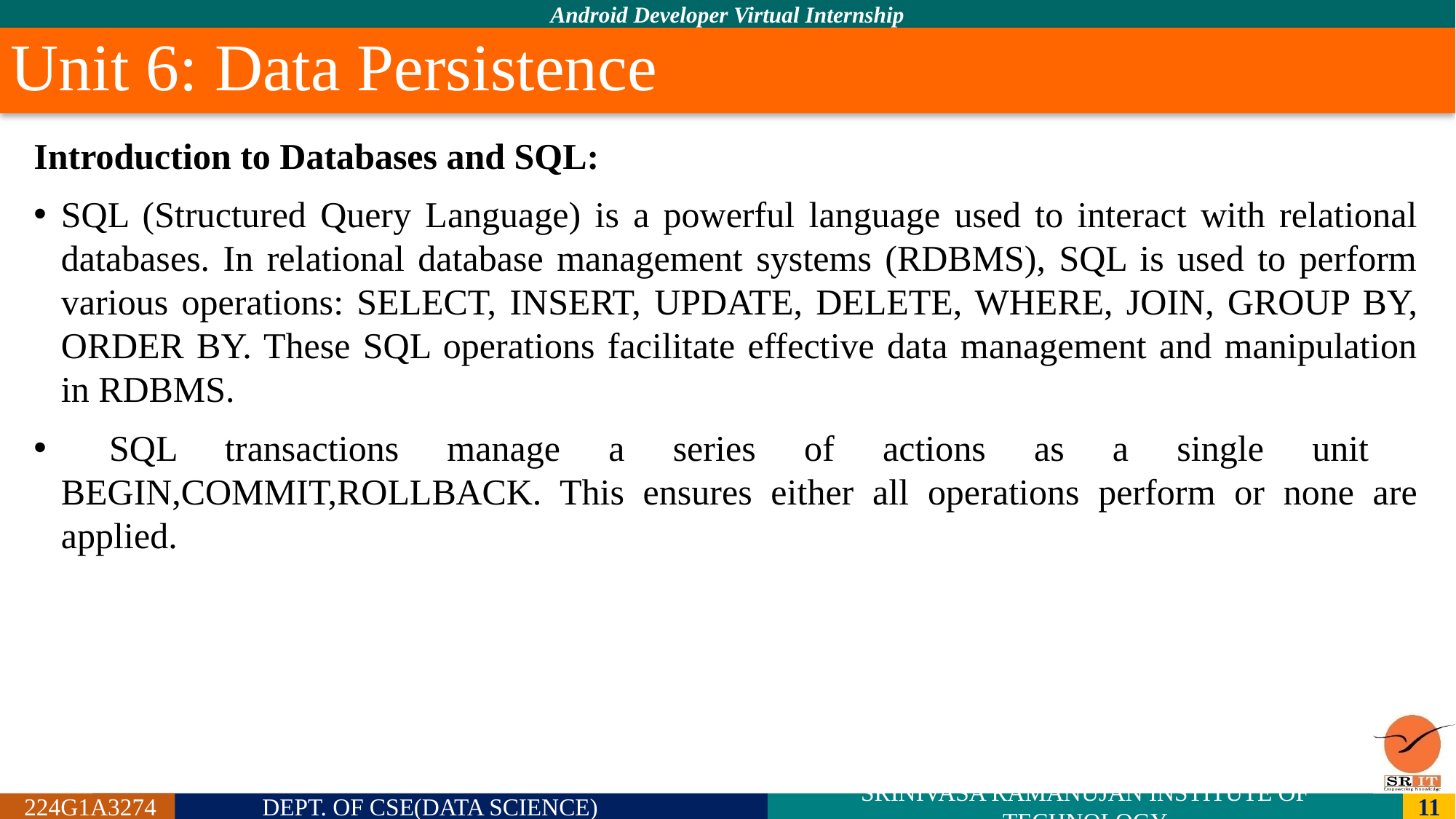

# Unit 6: Data Persistence
Introduction to Databases and SQL:
SQL (Structured Query Language) is a powerful language used to interact with relational databases. In relational database management systems (RDBMS), SQL is used to perform various operations: SELECT, INSERT, UPDATE, DELETE, WHERE, JOIN, GROUP BY, ORDER BY. These SQL operations facilitate effective data management and manipulation in RDBMS.
 SQL transactions manage a series of actions as a single unit  BEGIN,COMMIT,ROLLBACK. This ensures either all operations perform or none are applied.